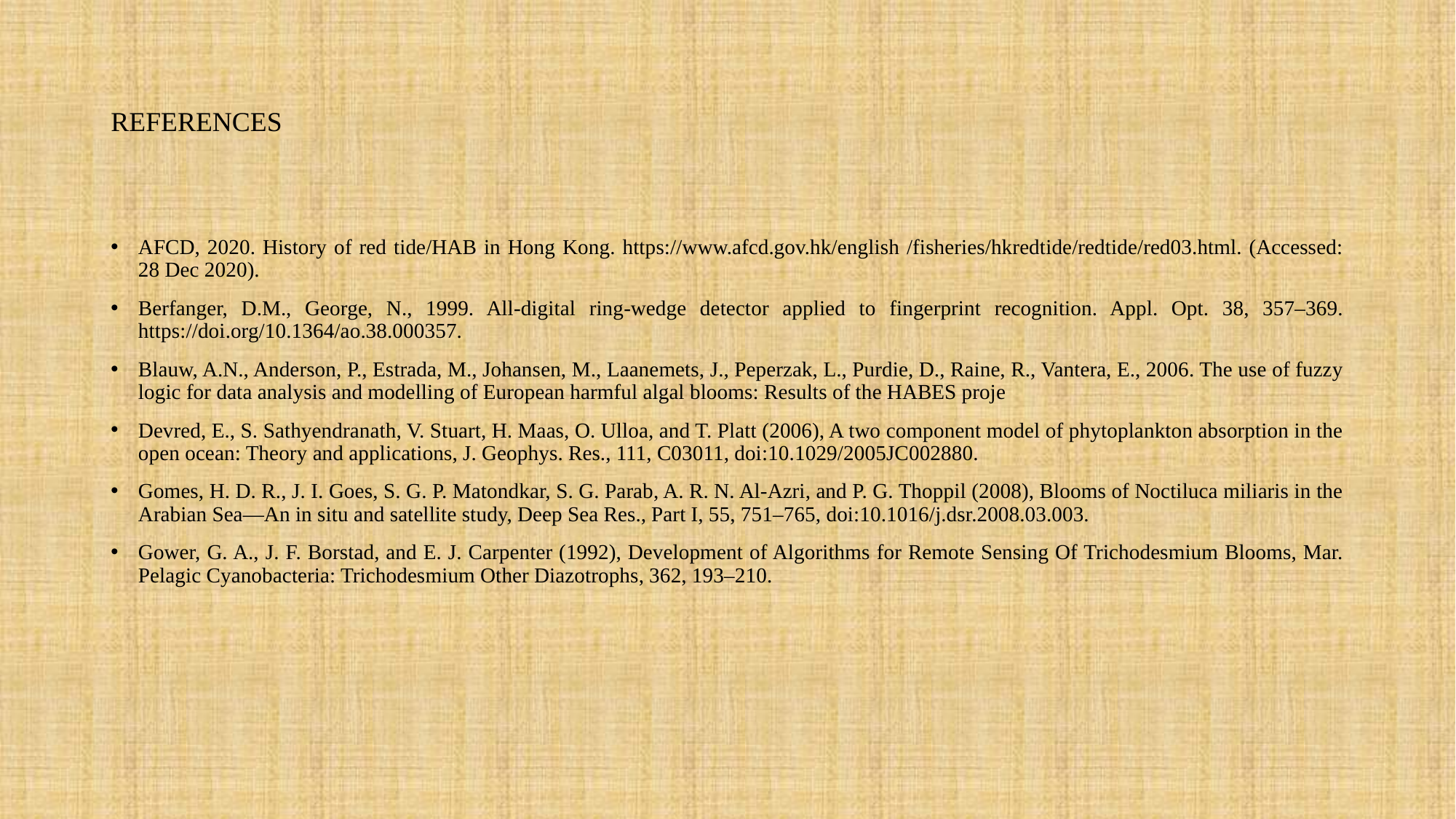

# REFERENCES
AFCD, 2020. History of red tide/HAB in Hong Kong. https://www.afcd.gov.hk/english /fisheries/hkredtide/redtide/red03.html. (Accessed: 28 Dec 2020).
Berfanger, D.M., George, N., 1999. All-digital ring-wedge detector applied to fingerprint recognition. Appl. Opt. 38, 357–369. https://doi.org/10.1364/ao.38.000357.
Blauw, A.N., Anderson, P., Estrada, M., Johansen, M., Laanemets, J., Peperzak, L., Purdie, D., Raine, R., Vantera, E., 2006. The use of fuzzy logic for data analysis and modelling of European harmful algal blooms: Results of the HABES proje
Devred, E., S. Sathyendranath, V. Stuart, H. Maas, O. Ulloa, and T. Platt (2006), A two component model of phytoplankton absorption in the open ocean: Theory and applications, J. Geophys. Res., 111, C03011, doi:10.1029/2005JC002880.
Gomes, H. D. R., J. I. Goes, S. G. P. Matondkar, S. G. Parab, A. R. N. Al-Azri, and P. G. Thoppil (2008), Blooms of Noctiluca miliaris in the Arabian Sea—An in situ and satellite study, Deep Sea Res., Part I, 55, 751–765, doi:10.1016/j.dsr.2008.03.003.
Gower, G. A., J. F. Borstad, and E. J. Carpenter (1992), Development of Algorithms for Remote Sensing Of Trichodesmium Blooms, Mar. Pelagic Cyanobacteria: Trichodesmium Other Diazotrophs, 362, 193–210.